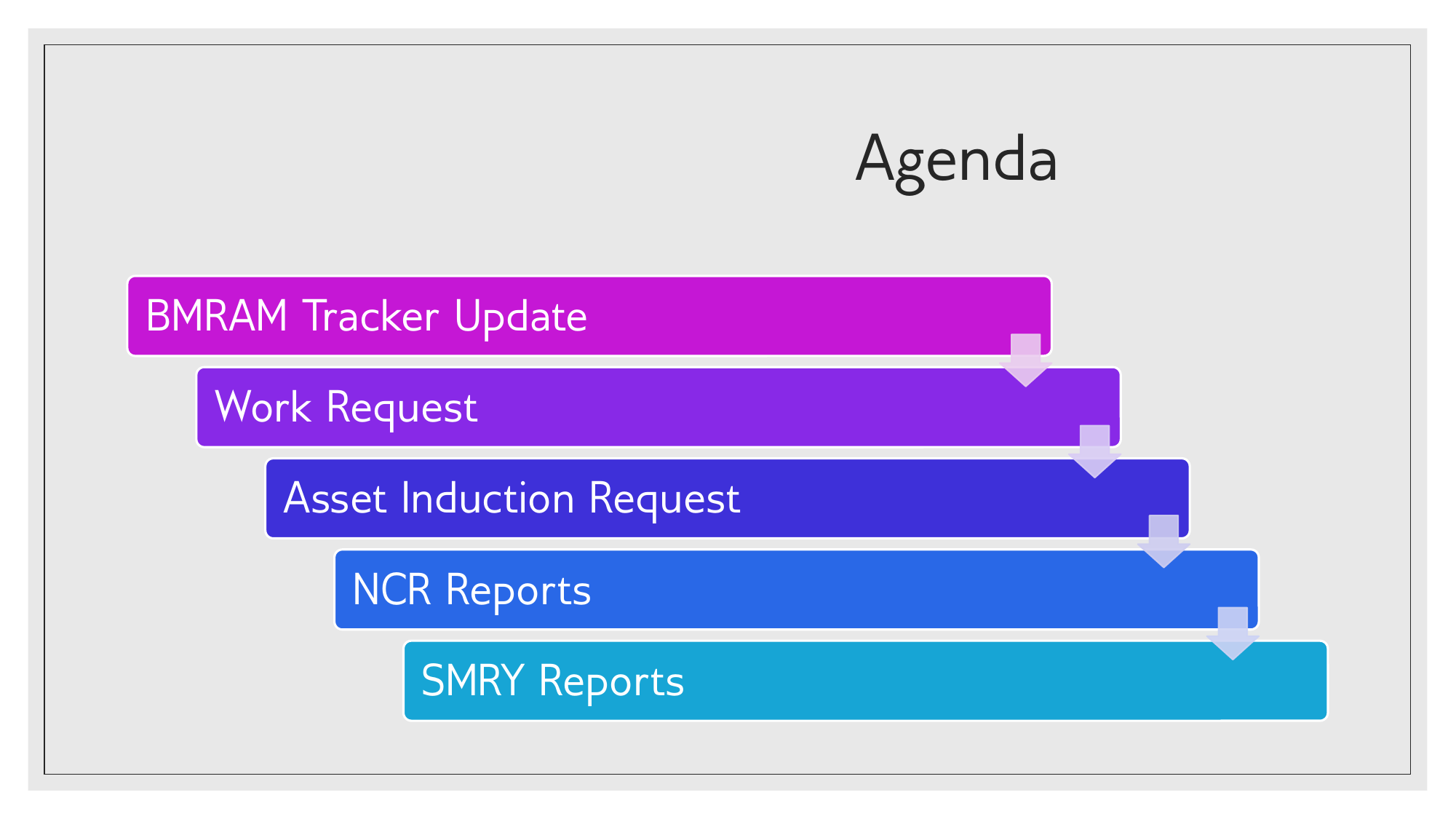

# Agenda
BMRAM Tracker Update
Work Request
Asset Induction Request
NCR Reports
SMRY Reports